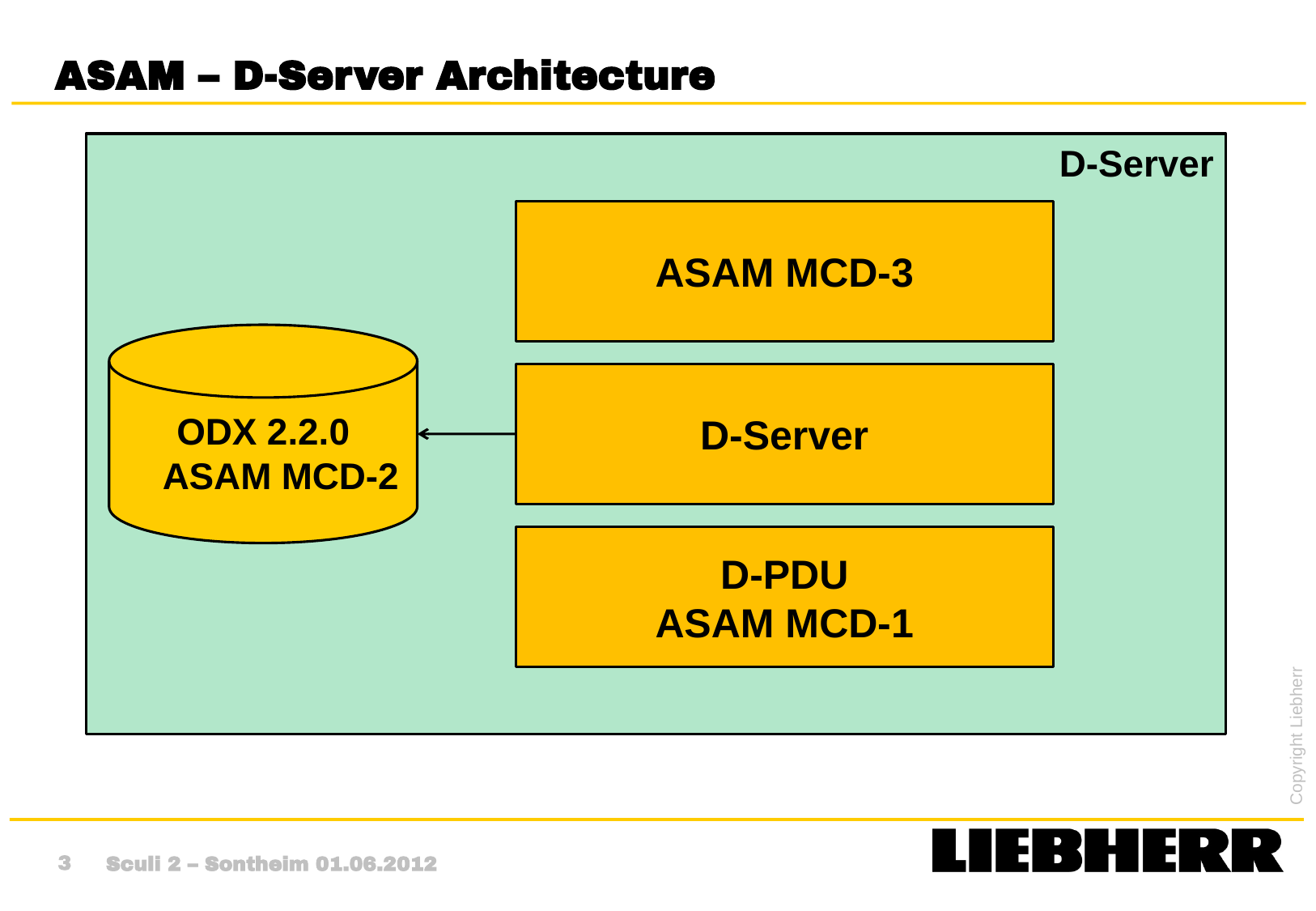

# ASAM – D-Server Architecture
D-Server
ASAM MCD-3
ODX 2.2.0
ASAM MCD-2
D-Server
D-PDU
ASAM MCD-1
3
Sculi 2 – Sontheim 01.06.2012